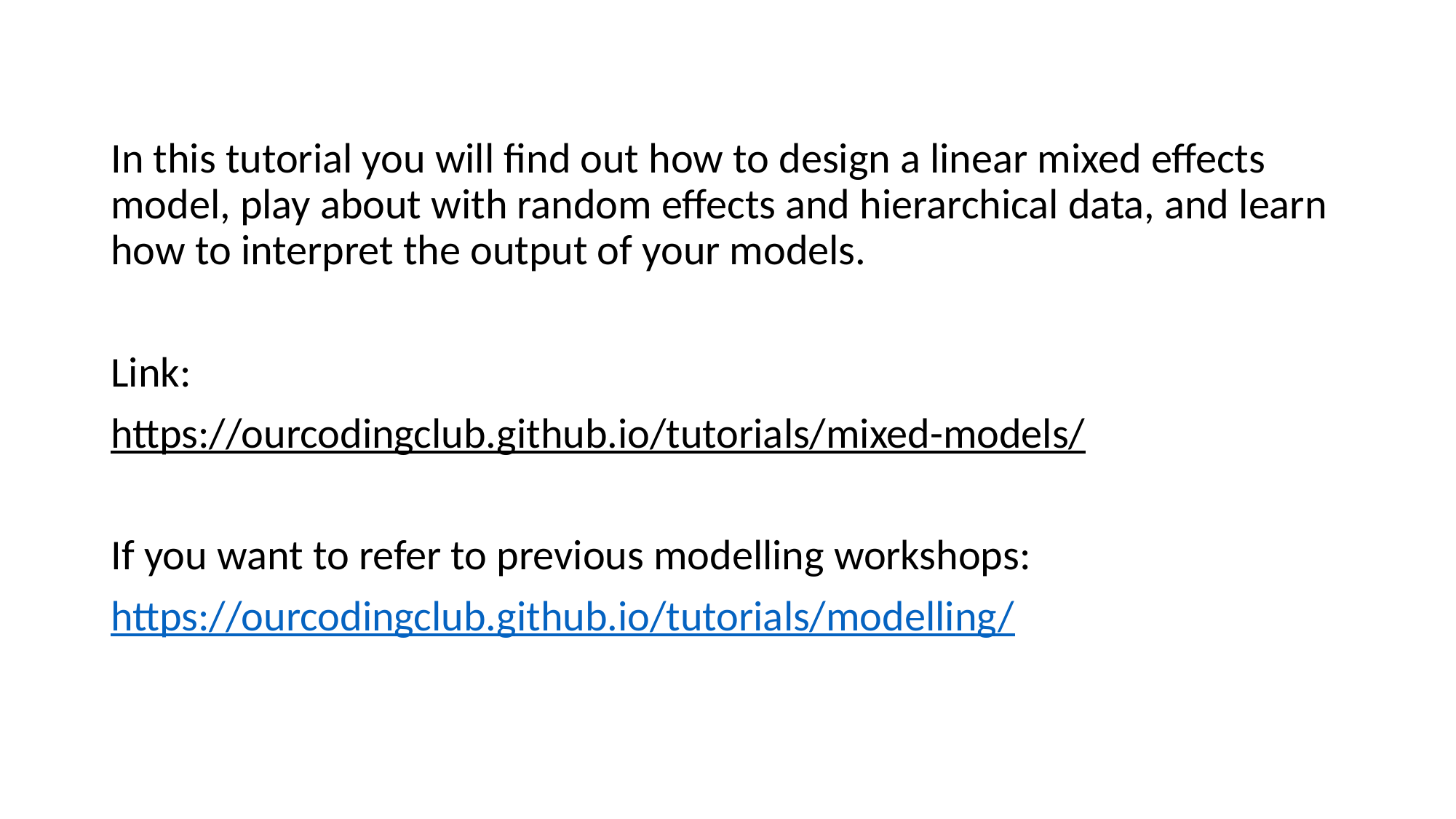

In this tutorial you will find out how to design a linear mixed effects model, play about with random effects and hierarchical data, and learn how to interpret the output of your models.

Link:
https://ourcodingclub.github.io/tutorials/mixed-models/

If you want to refer to previous modelling workshops:
https://ourcodingclub.github.io/tutorials/modelling/